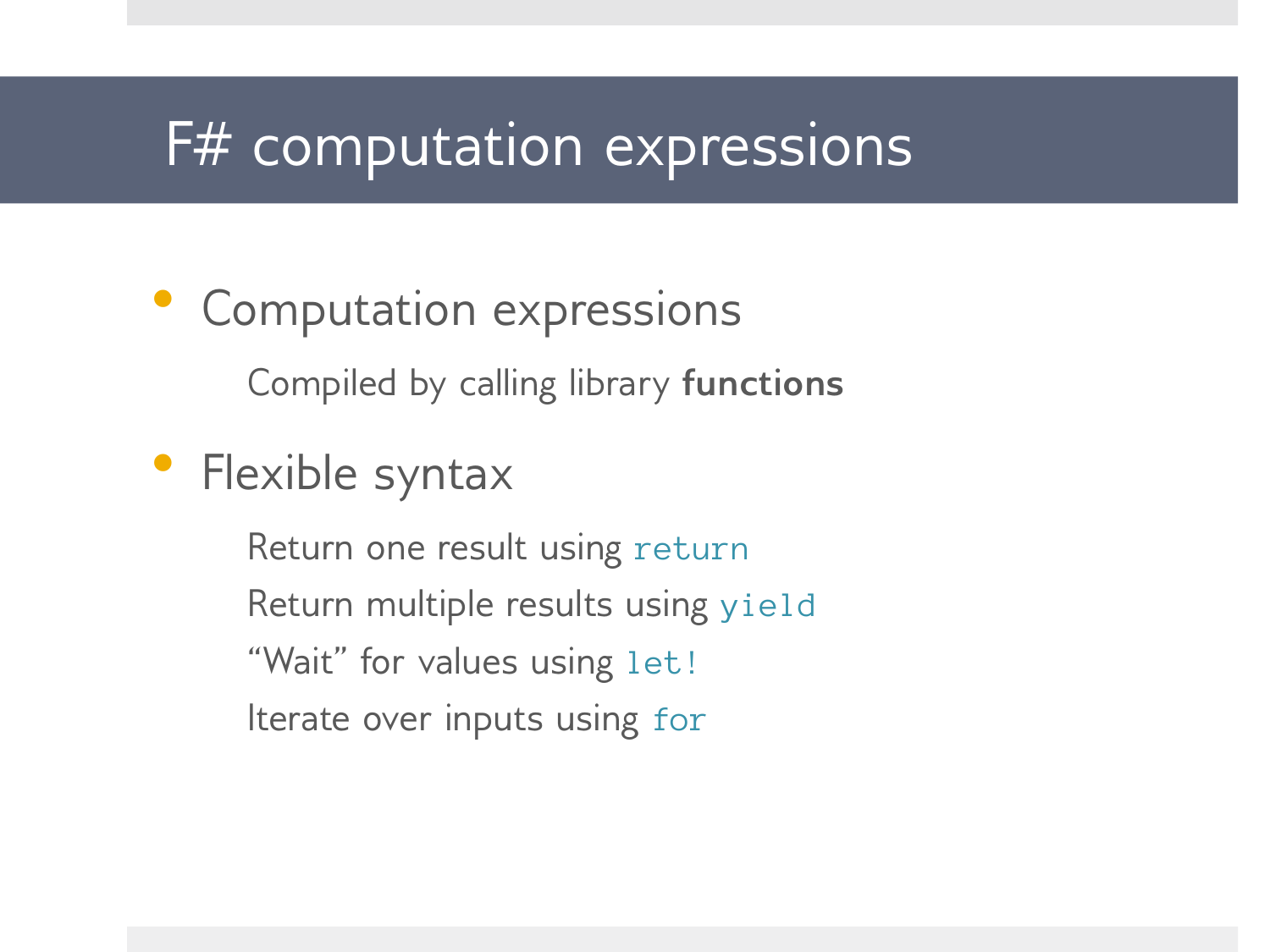

# F# computation expressions
Computation expressions
Compiled by calling library functions
Flexible syntax
Return one result using return
Return multiple results using yield
“Wait” for values using let!
Iterate over inputs using for